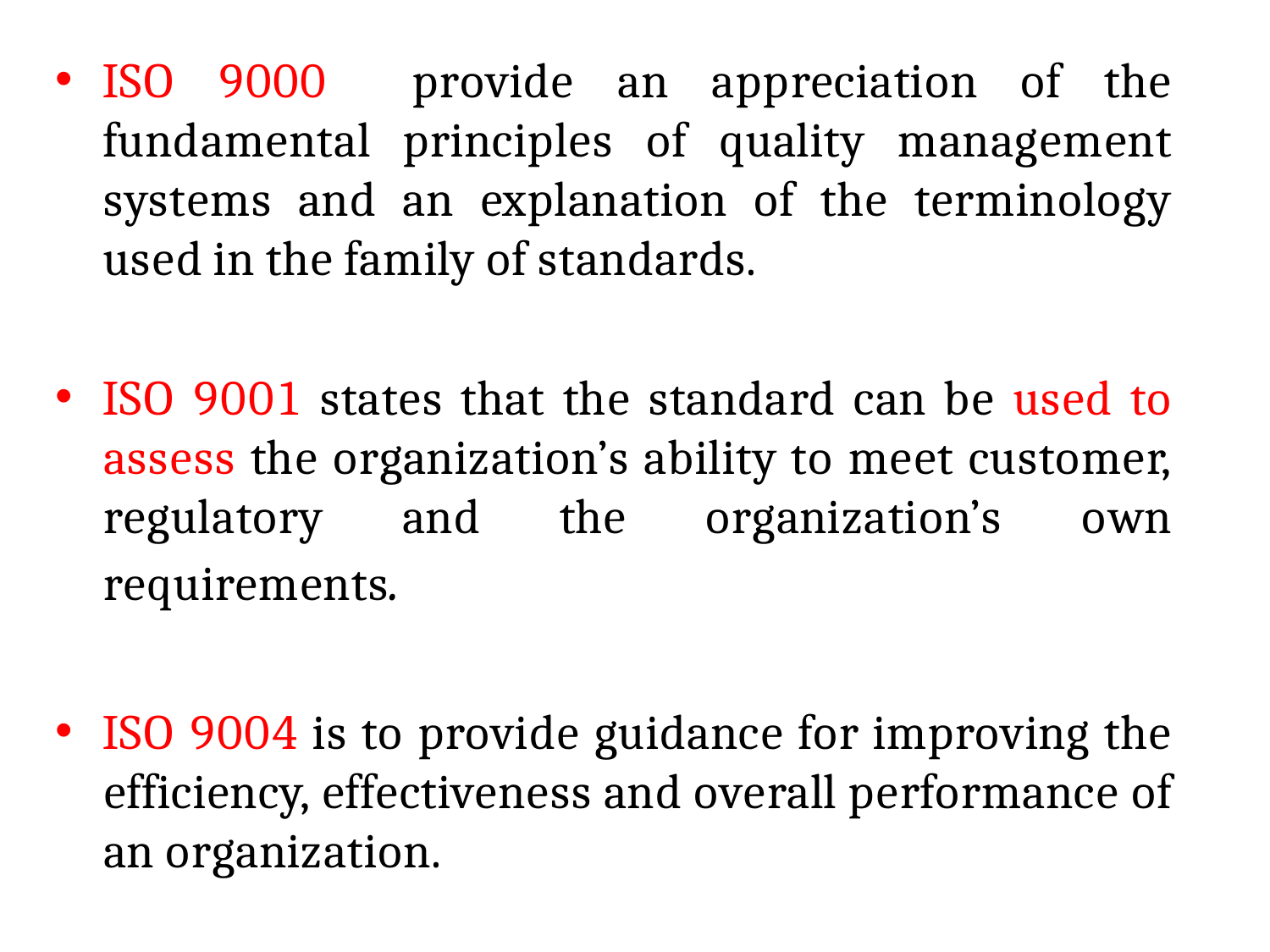

ISO 9000  provide an appreciation of the fundamental principles of quality management systems and an explanation of the terminology used in the family of standards.

ISO 9001 states that the standard can be used to assess the organization’s ability to meet customer, regulatory and the organization’s own requirements.

ISO 9004 is to provide guidance for improving the efficiency, effectiveness and overall performance of an organization.